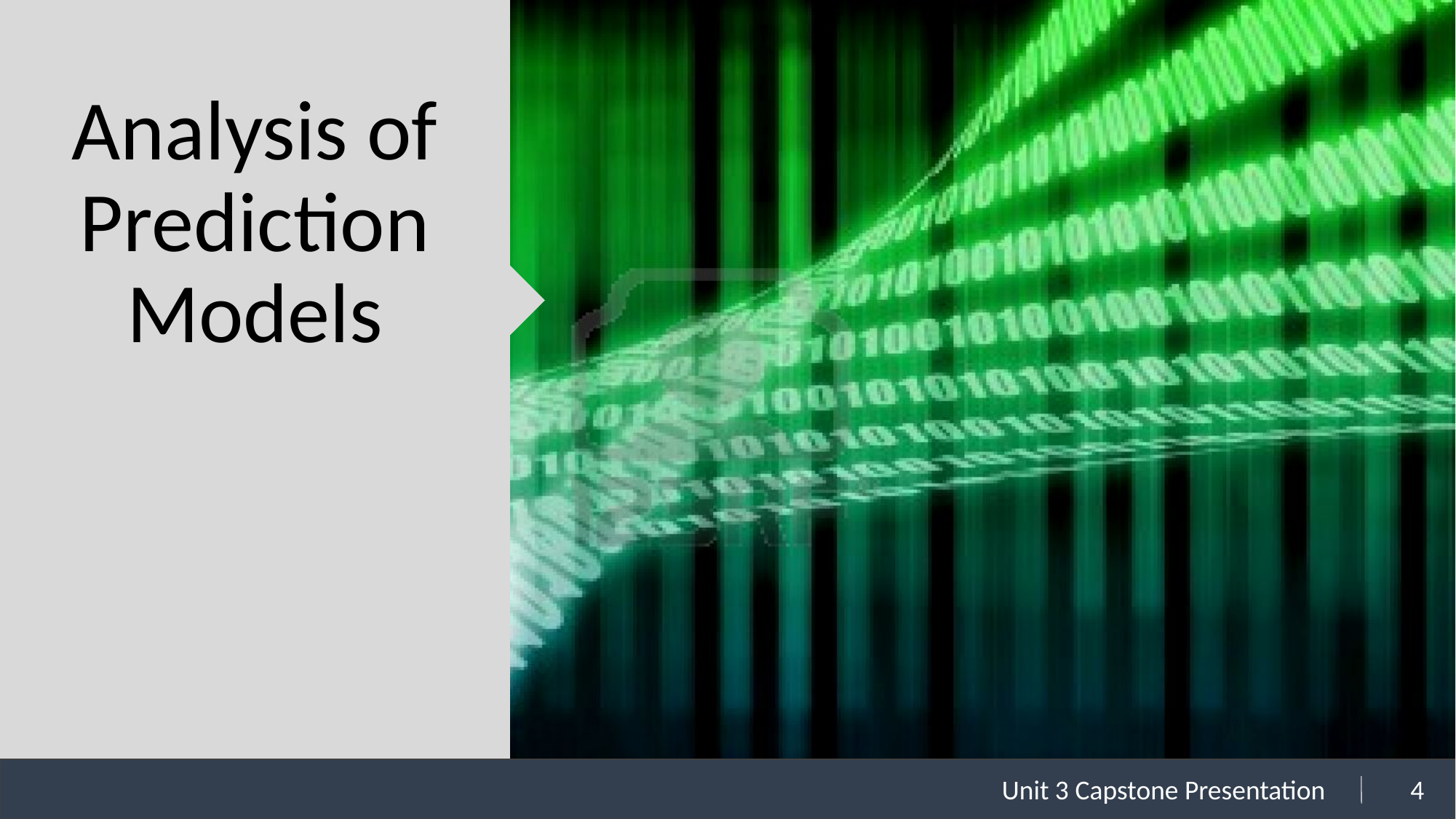

# Analysis of Prediction Models

Unit 3 Capstone Presentation
4